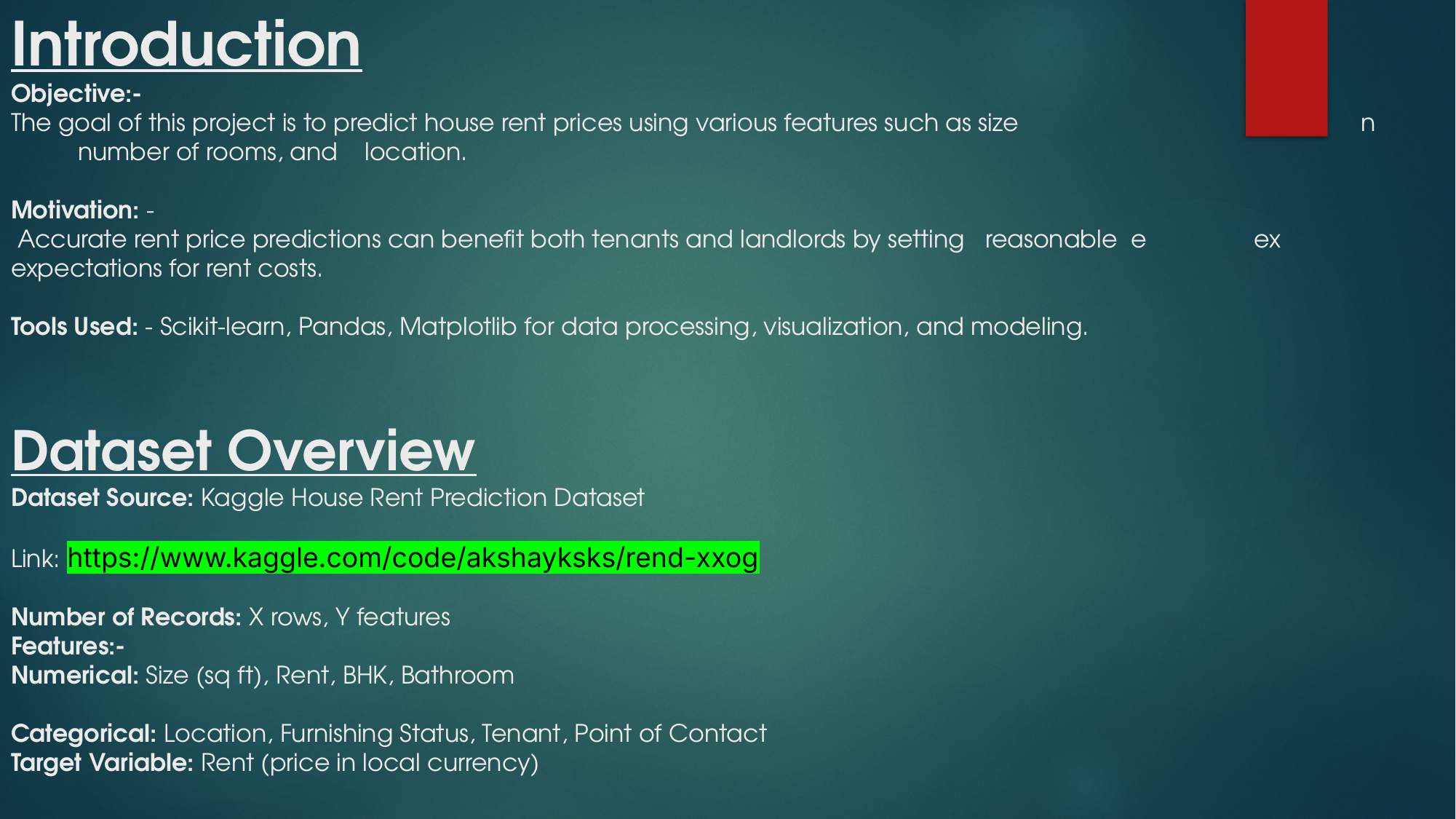

# Introduction Objective:- The goal of this project is to predict house rent prices using various features such as size                                                   n                    number of rooms, and    location. Motivation: - Accurate rent price predictions can benefit both tenants and landlords by setting   reasonable  e                ex   expectations for rent costs. Tools Used: - Scikit-learn, Pandas, Matplotlib for data processing, visualization, and modeling. Dataset Overview Dataset Source: Kaggle House Rent Prediction Dataset Link: https://www.kaggle.com/code/akshayksks/rend-xxog Number of Records: X rows, Y features Features:- Numerical: Size (sq ft), Rent, BHK, Bathroom Categorical: Location, Furnishing Status, Tenant, Point of Contact Target Variable: Rent (price in local currency)